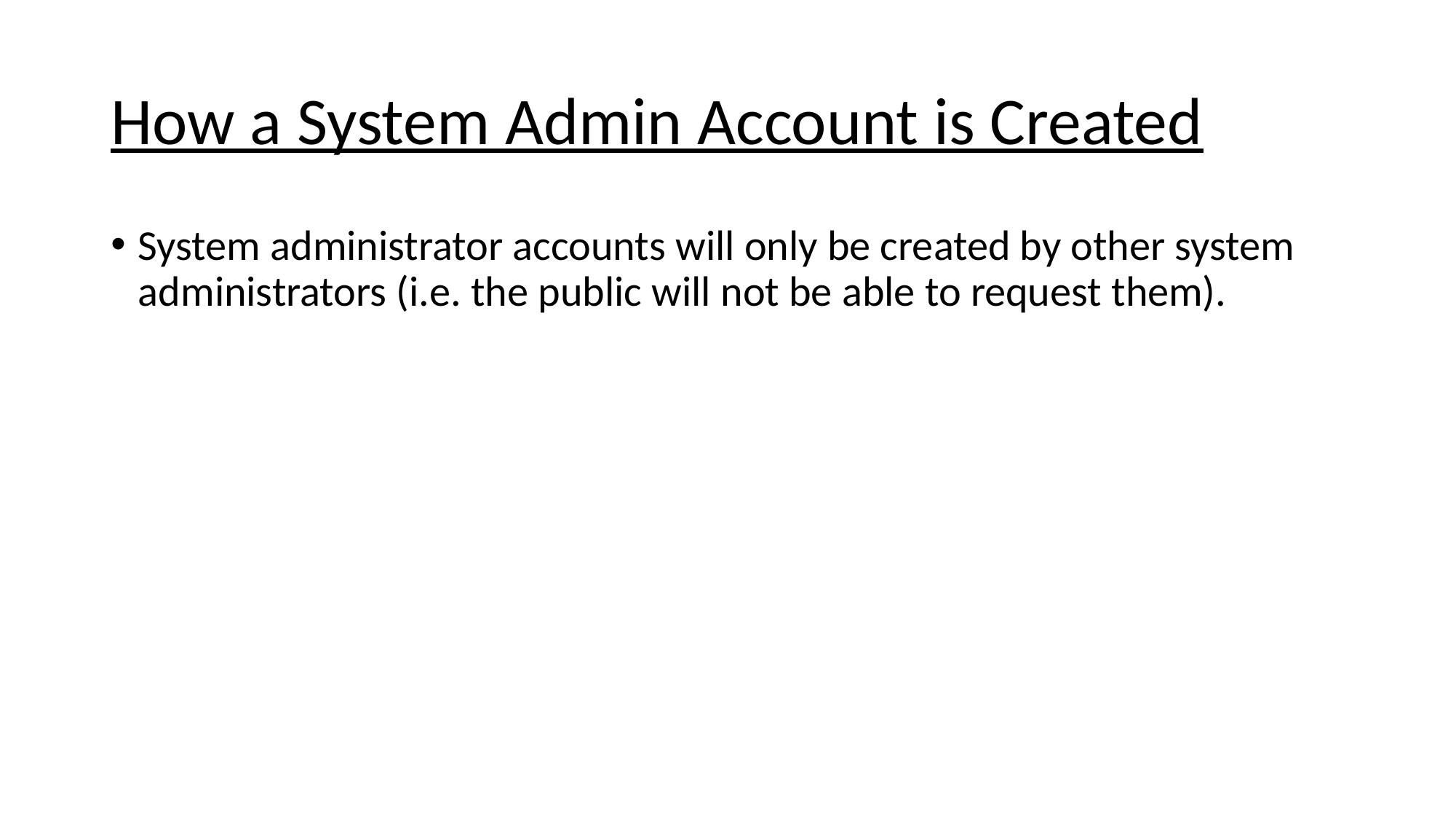

# How a System Admin Account is Created
System administrator accounts will only be created by other system administrators (i.e. the public will not be able to request them).